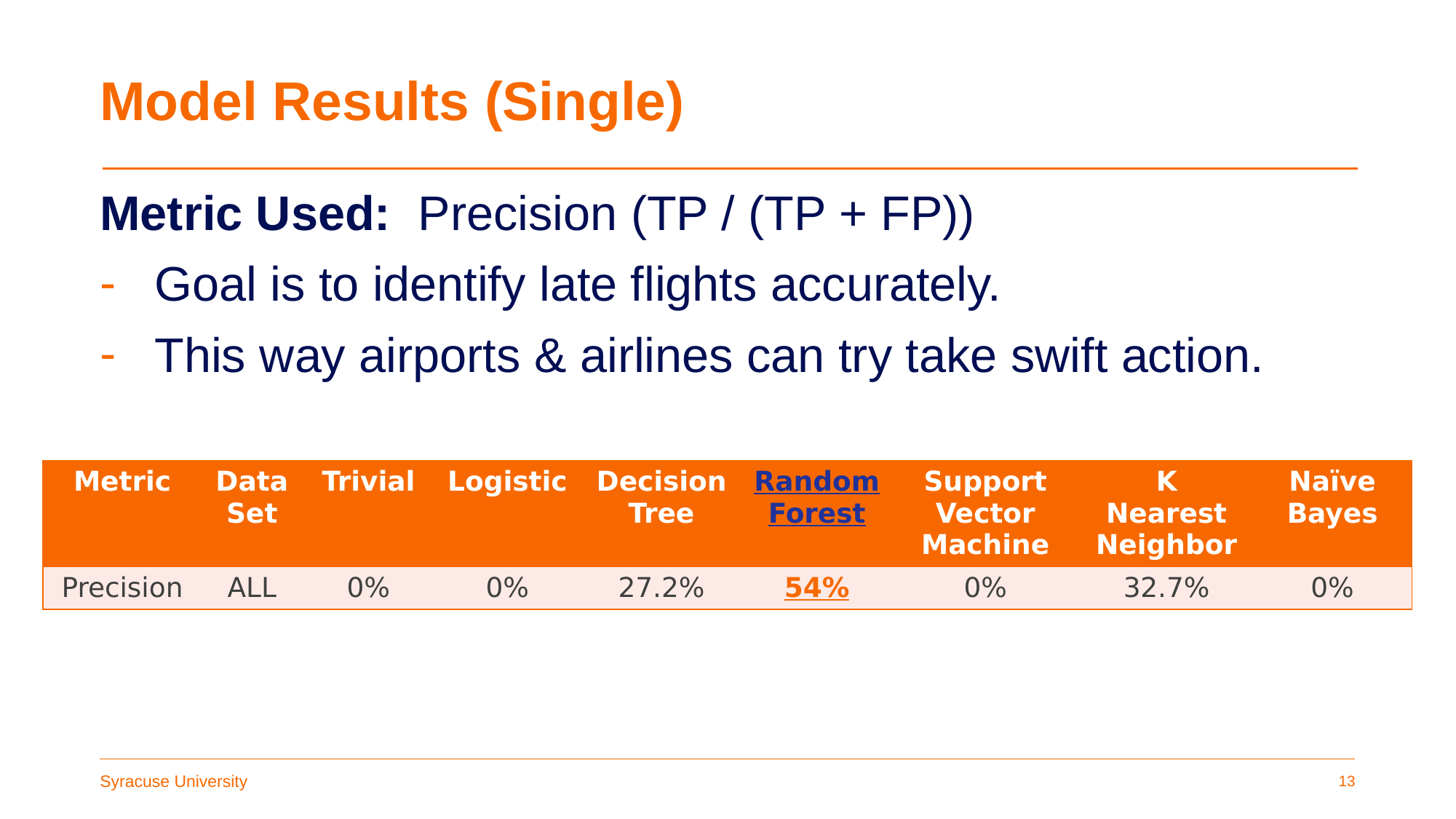

# Model Results (Single)
Metric Used:  Precision (TP / (TP + FP))
Goal is to identify late flights accurately.
This way airports & airlines can try take swift action.

Initial Results
| Metric | Data Set | Trivial | Logistic | Decision Tree | Random Forest | Support Vector Machine | K Nearest Neighbor | Naïve Bayes |
| --- | --- | --- | --- | --- | --- | --- | --- | --- |
| Precision | ALL | 0% | 0% | 27.2% | 54% | 0% | 32.7% | 0% |